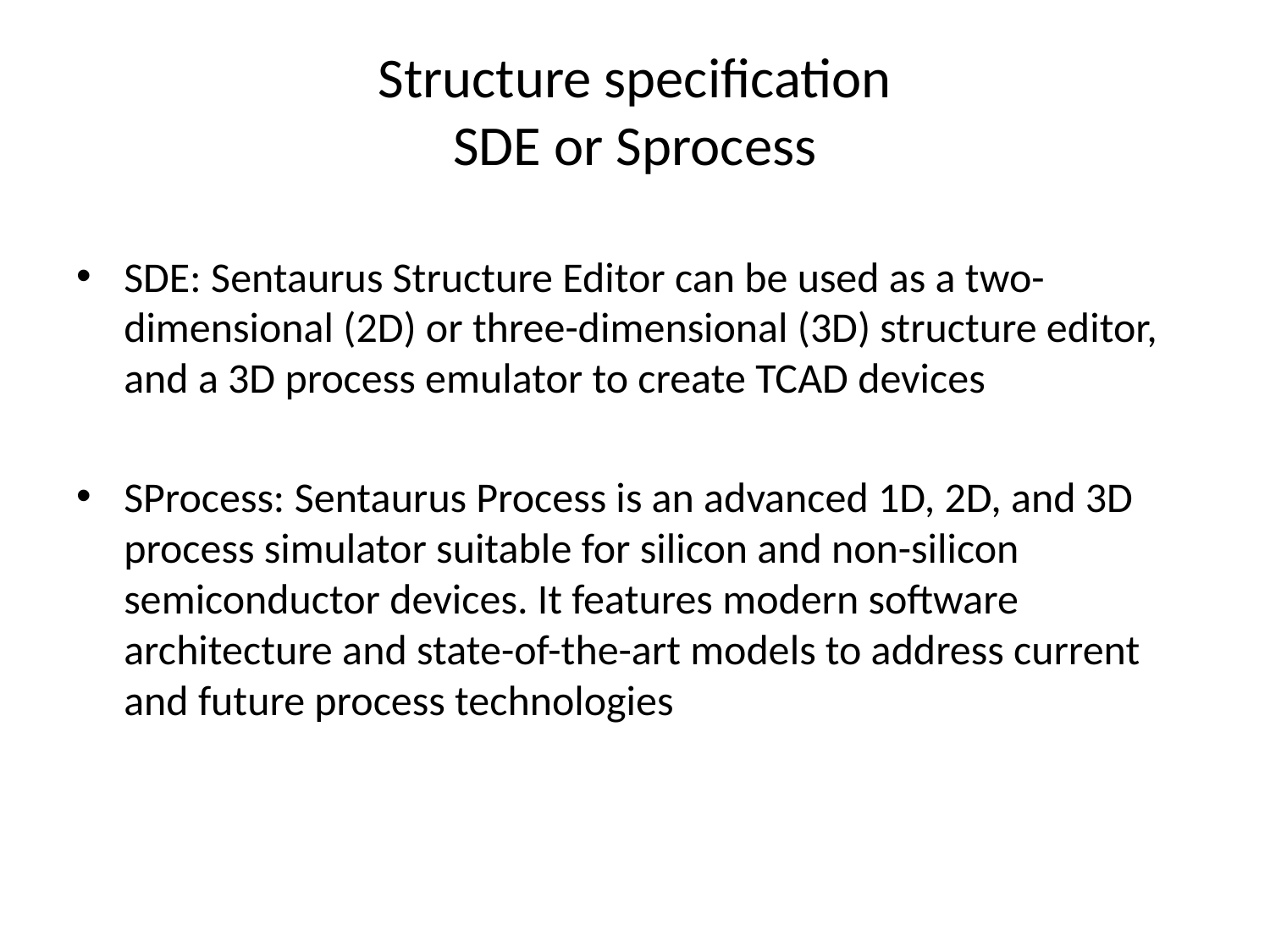

# Structure specification SDE or Sprocess
SDE: Sentaurus Structure Editor can be used as a two-dimensional (2D) or three-dimensional (3D) structure editor, and a 3D process emulator to create TCAD devices

SProcess: Sentaurus Process is an advanced 1D, 2D, and 3D process simulator suitable for silicon and non-silicon semiconductor devices. It features modern software architecture and state-of-the-art models to address current and future process technologies